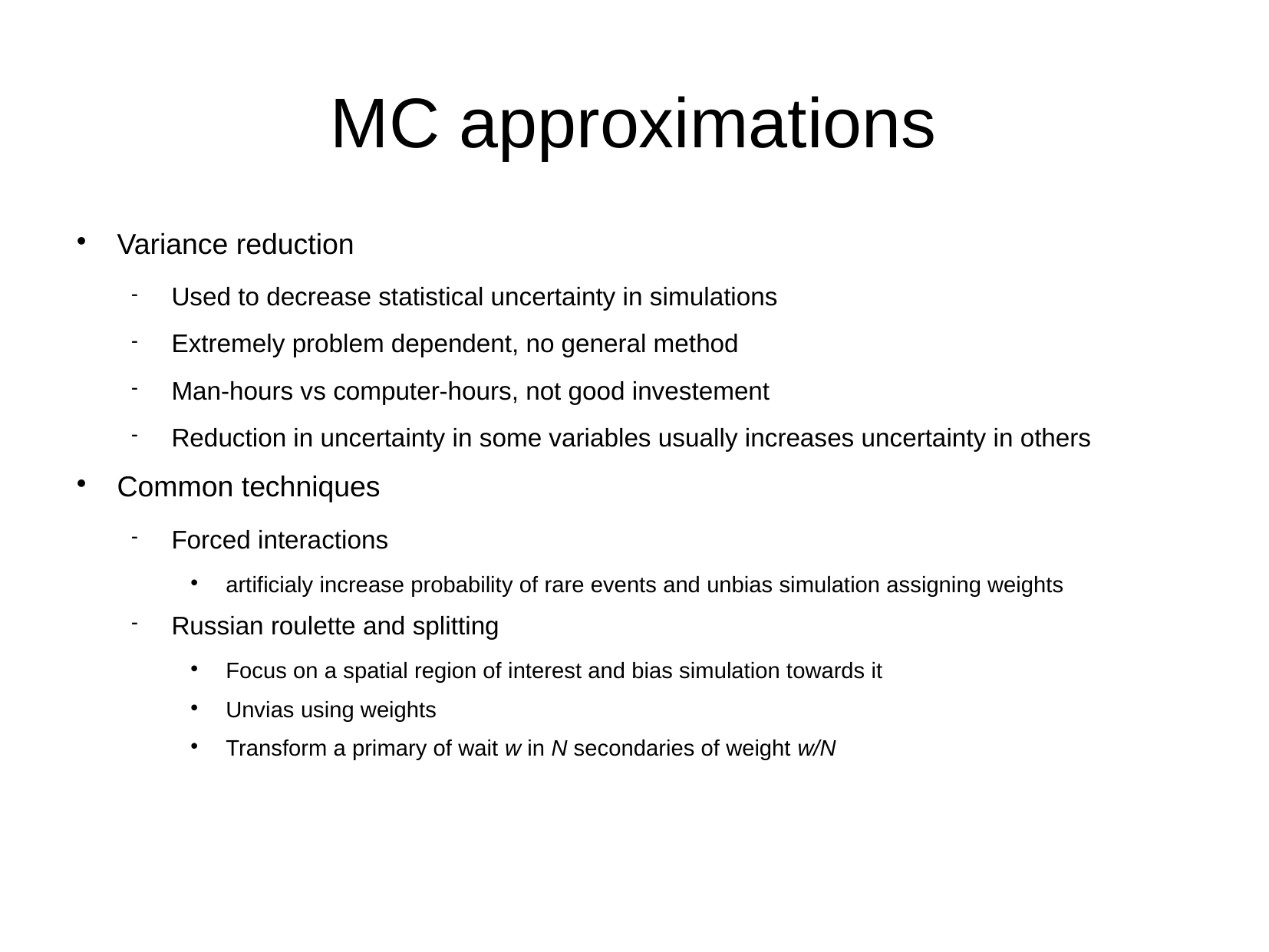

MC approximations
Variance reduction
Used to decrease statistical uncertainty in simulations
Extremely problem dependent, no general method
Man-hours vs computer-hours, not good investement
Reduction in uncertainty in some variables usually increases uncertainty in others
Common techniques
Forced interactions
artificialy increase probability of rare events and unbias simulation assigning weights
Russian roulette and splitting
Focus on a spatial region of interest and bias simulation towards it
Unvias using weights
Transform a primary of wait w in N secondaries of weight w/N